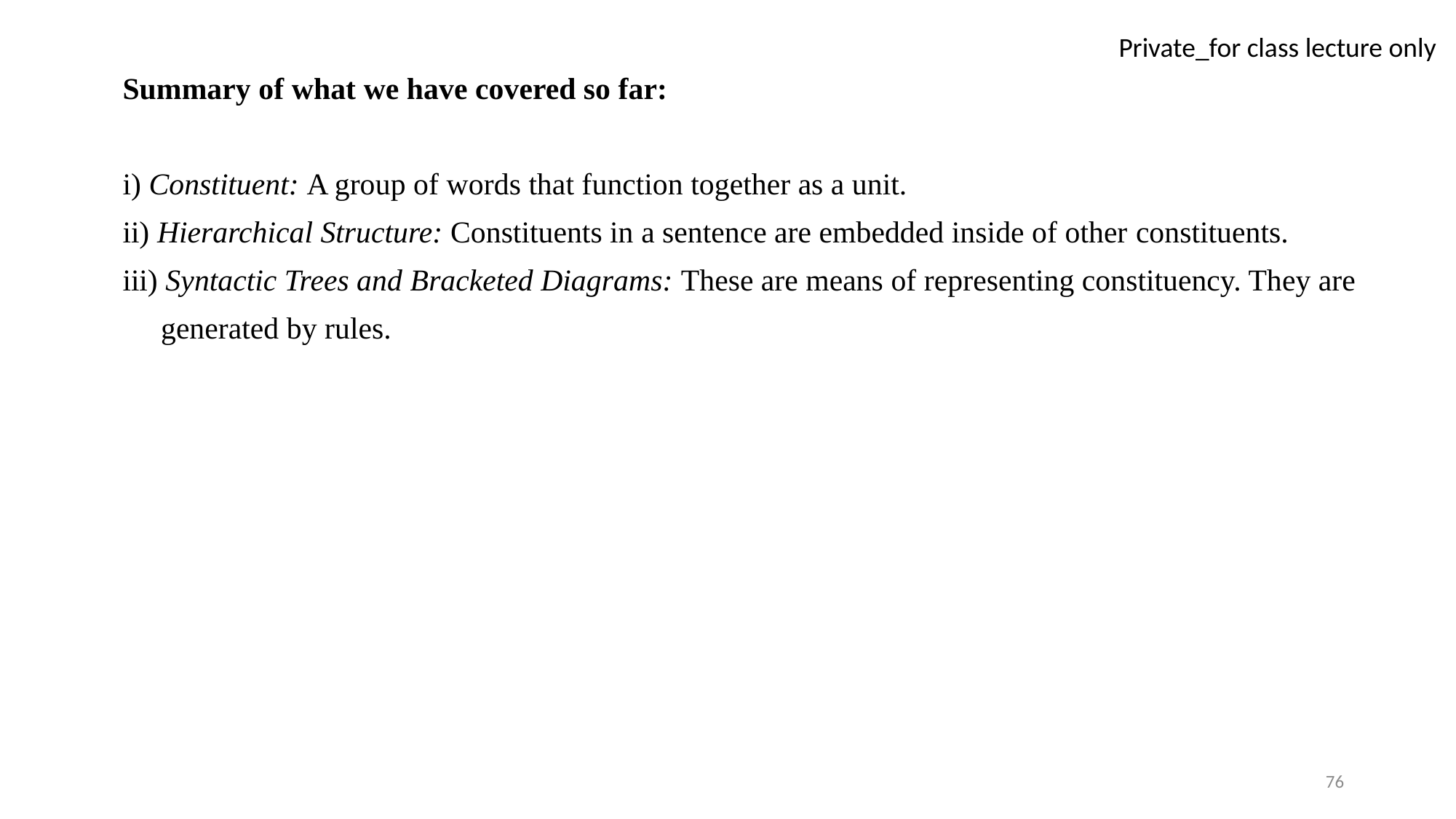

Summary of what we have covered so far:

i) Constituent: A group of words that function together as a unit.
ii) Hierarchical Structure: Constituents in a sentence are embedded inside of other constituents.
iii) Syntactic Trees and Bracketed Diagrams: These are means of representing constituency. They are
     generated by rules.

76